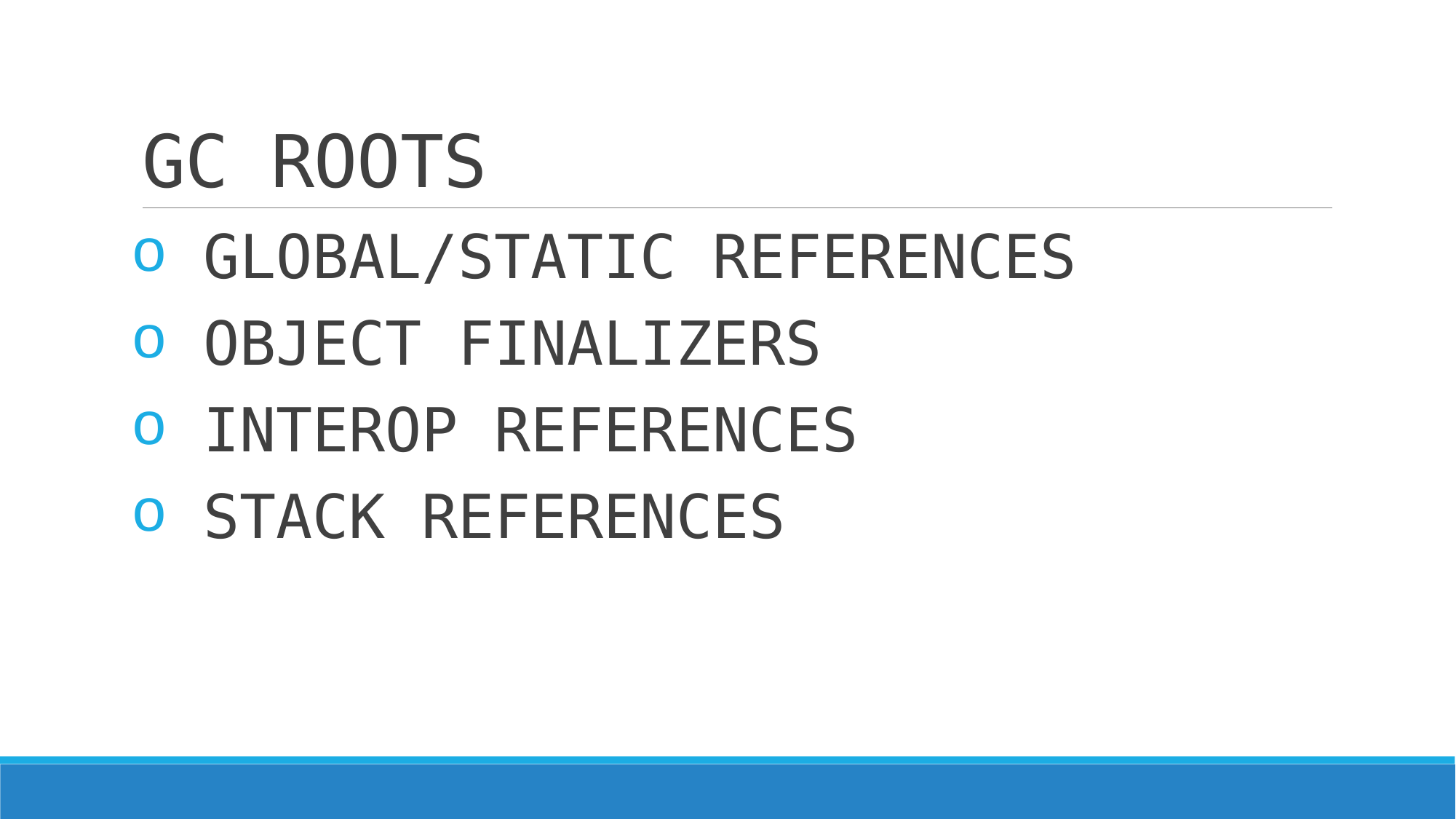

# GC ROOTS
 GLOBAL/STATIC REFERENCES
 OBJECT FINALIZERS
 INTEROP REFERENCES
 STACK REFERENCES